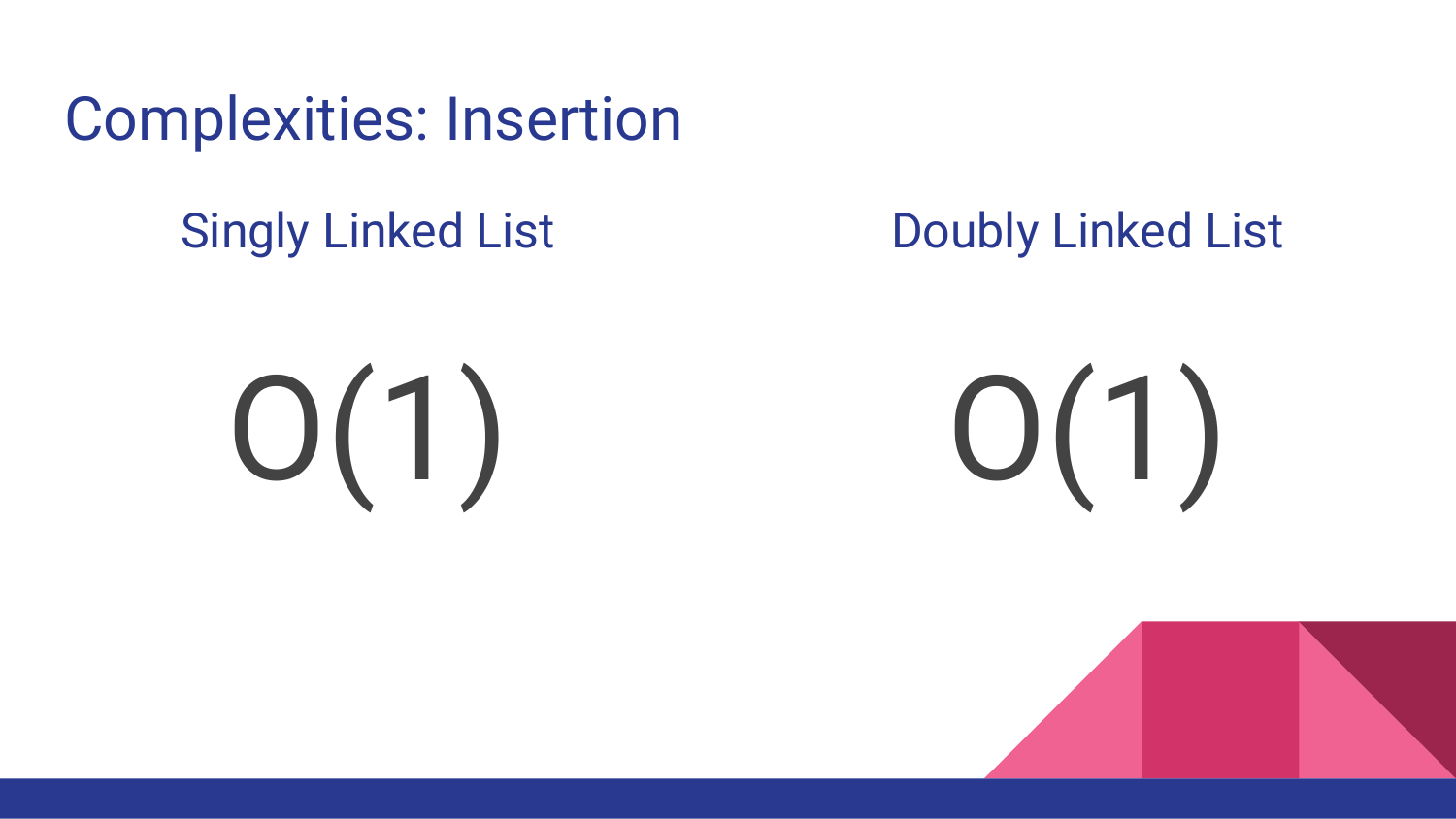

# Complexities: Insertion
Doubly Linked List
Singly Linked List
O(1)
O(1)